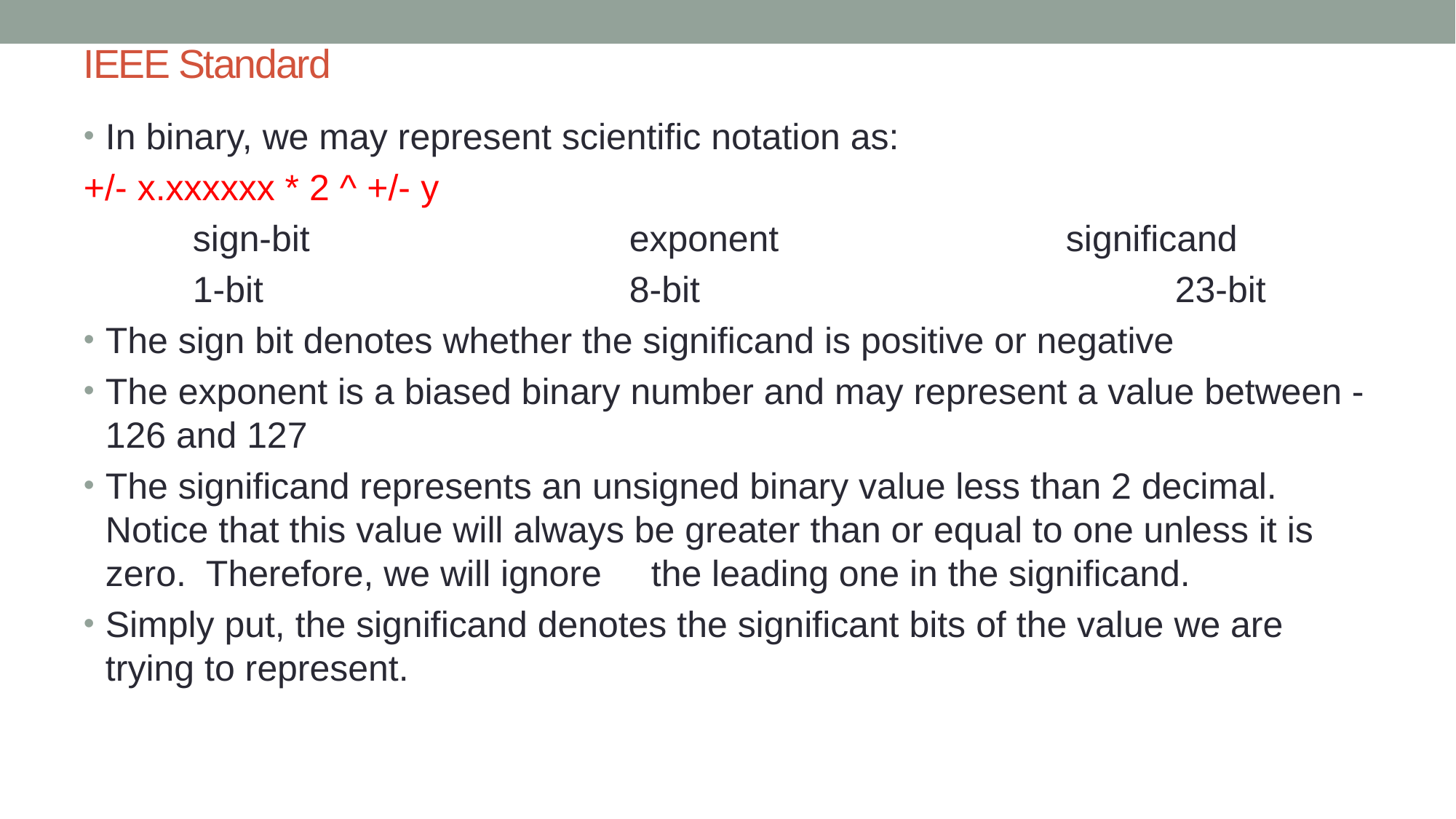

# IEEE Standard
In binary, we may represent scientific notation as:
+/- x.xxxxxx * 2 ^ +/- y
	sign-bit			exponent			significand
	1-bit				8-bit					23-bit
The sign bit denotes whether the significand is positive or negative
The exponent is a biased binary number and may represent a value between -126 and 127
The significand represents an unsigned binary value less than 2 decimal.  Notice that this value will always be greater than or equal to one unless it is zero.  Therefore, we will ignore	the leading one in the significand.
Simply put, the significand denotes the significant bits of the value we are trying to represent.